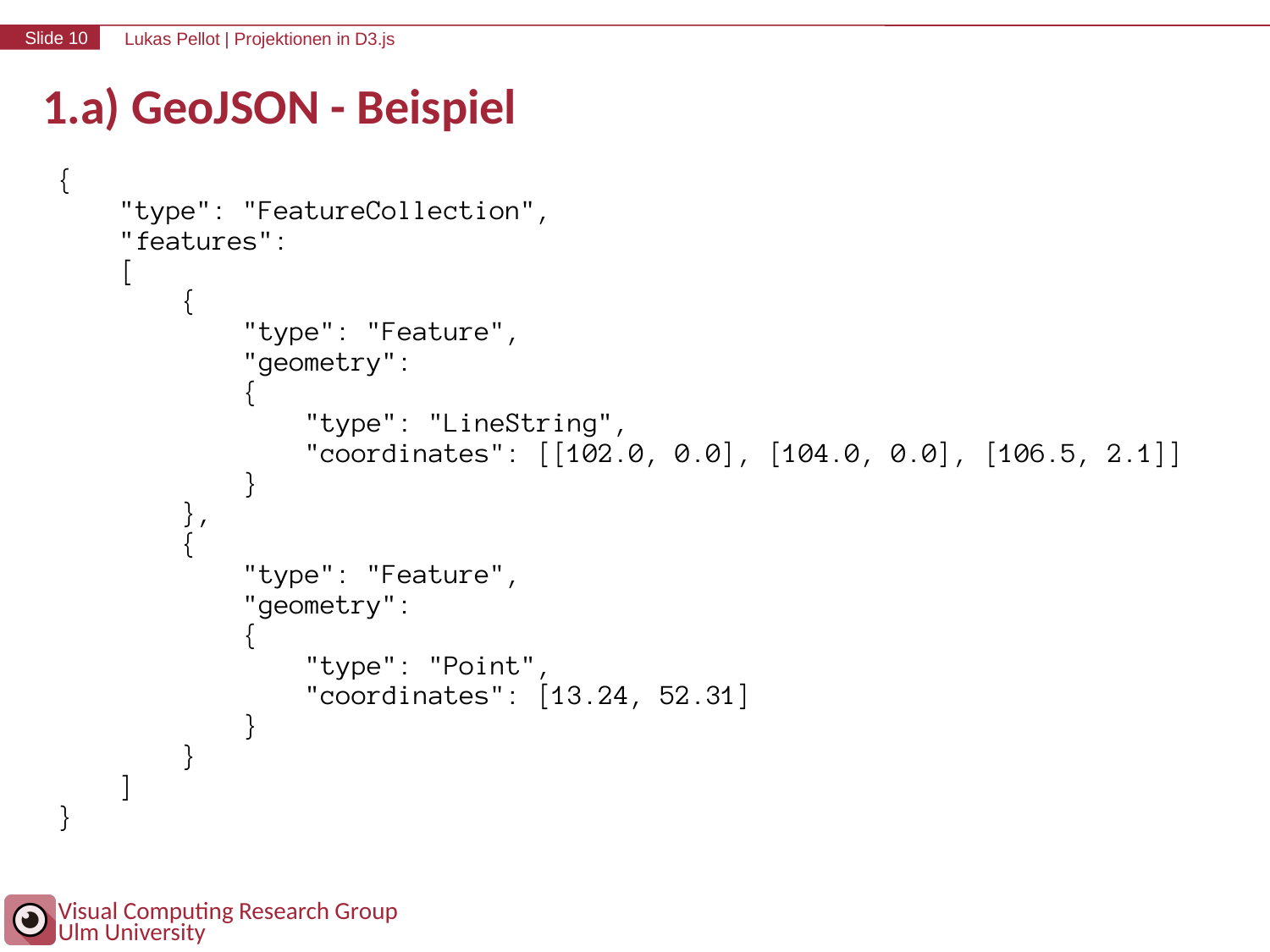

# 1.a) GeoJSON - Beispiel
{
    "type": "FeatureCollection",
    "features":
    [
        {
            "type": "Feature",
            "geometry":
            {
                "type": "LineString",
                "coordinates": [[102.0, 0.0], [104.0, 0.0], [106.5, 2.1]]
            }
        },
        {
            "type": "Feature",
            "geometry":
            {
                "type": "Point",
                "coordinates": [13.24, 52.31]
            }
        }
    ]
}